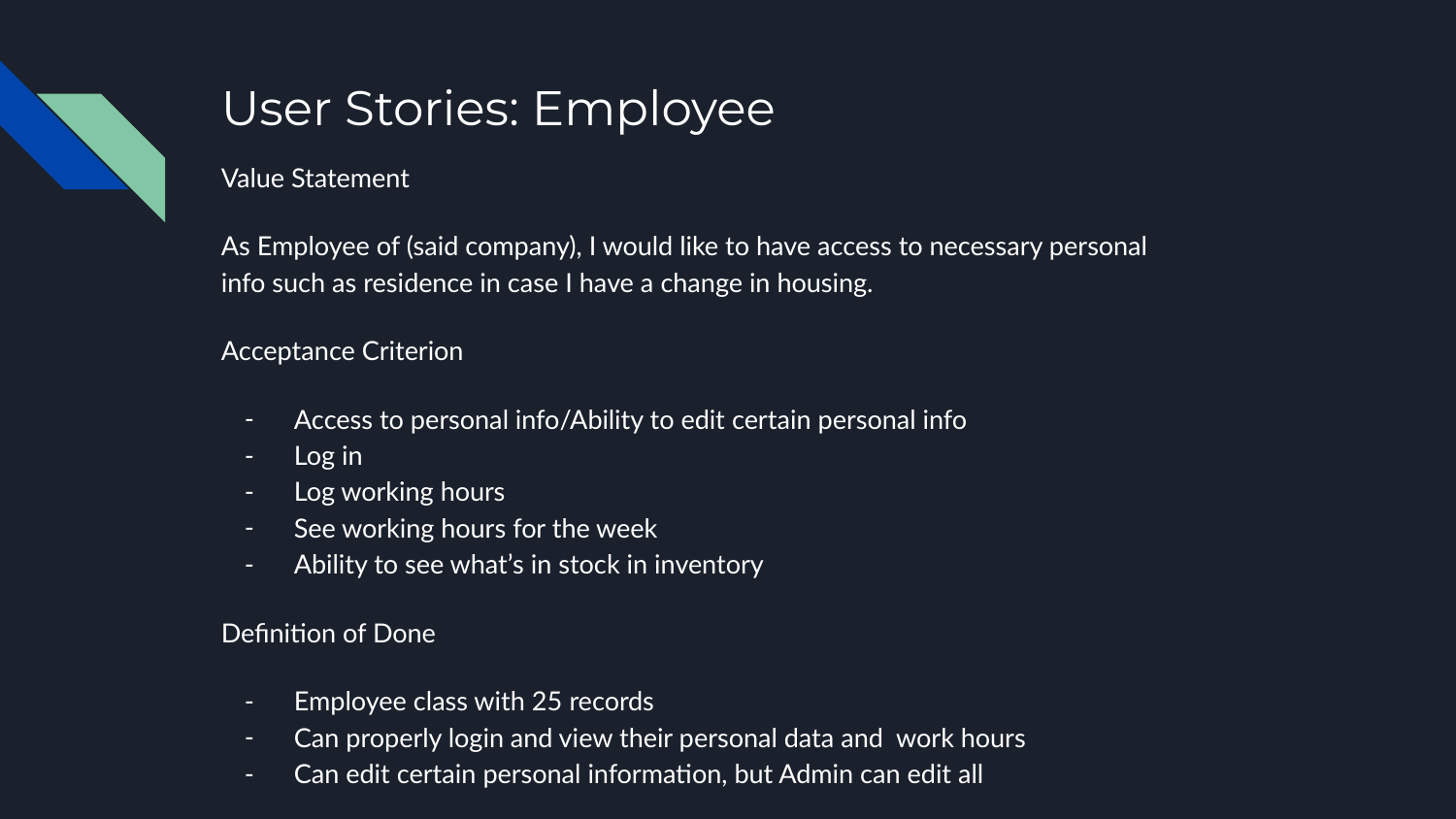

# User Stories: Employee
Value Statement
As Employee of (said company), I would like to have access to necessary personal info such as residence in case I have a change in housing.
Acceptance Criterion
Access to personal info/Ability to edit certain personal info
Log in
Log working hours
See working hours for the week
Ability to see what’s in stock in inventory
Definition of Done
Employee class with 25 records
Can properly login and view their personal data and  work hours
Can edit certain personal information, but Admin can edit all